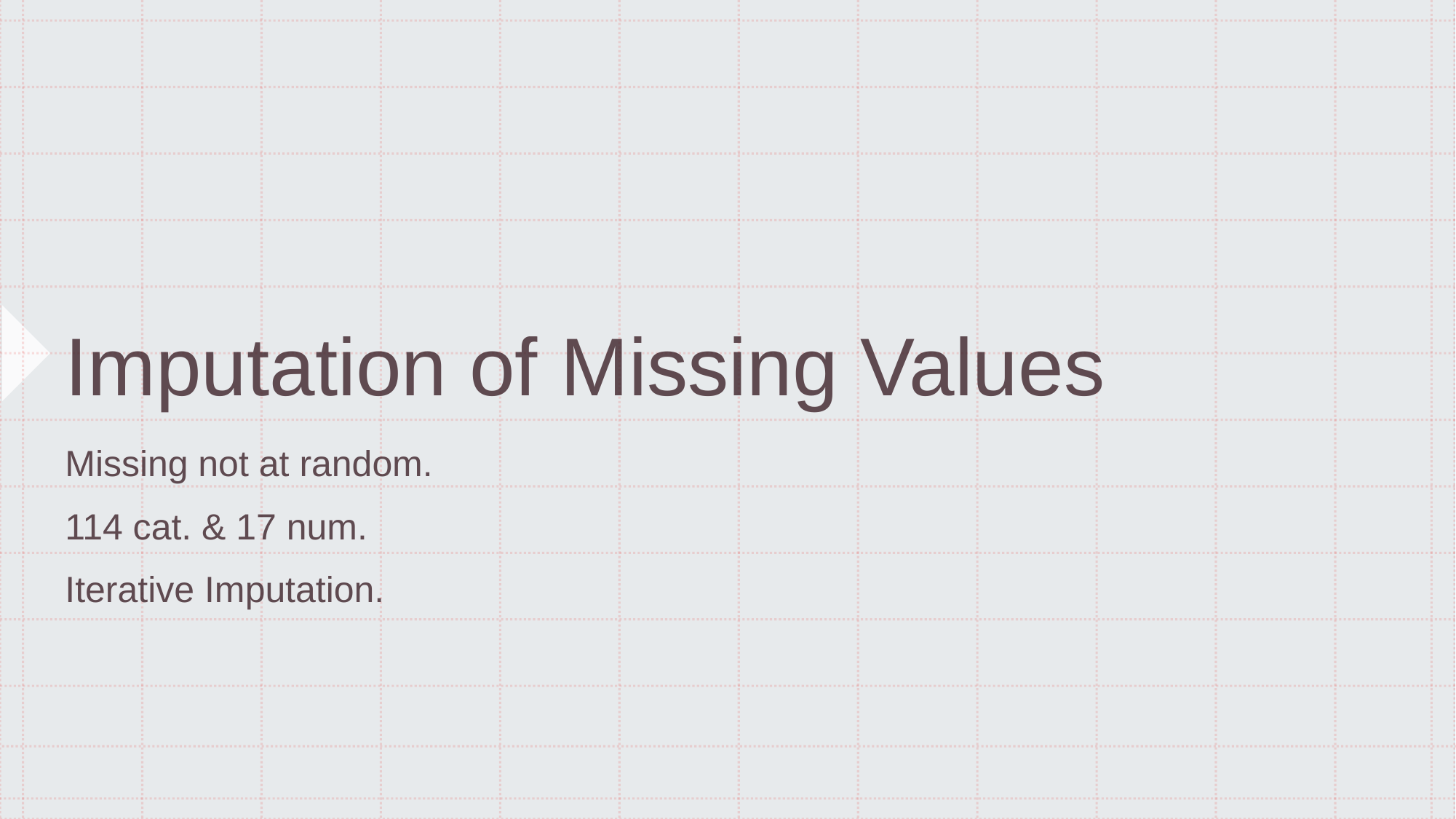

# Imputation of Missing Values

Missing not at random.
114 cat. & 17 num.
Iterative Imputation.